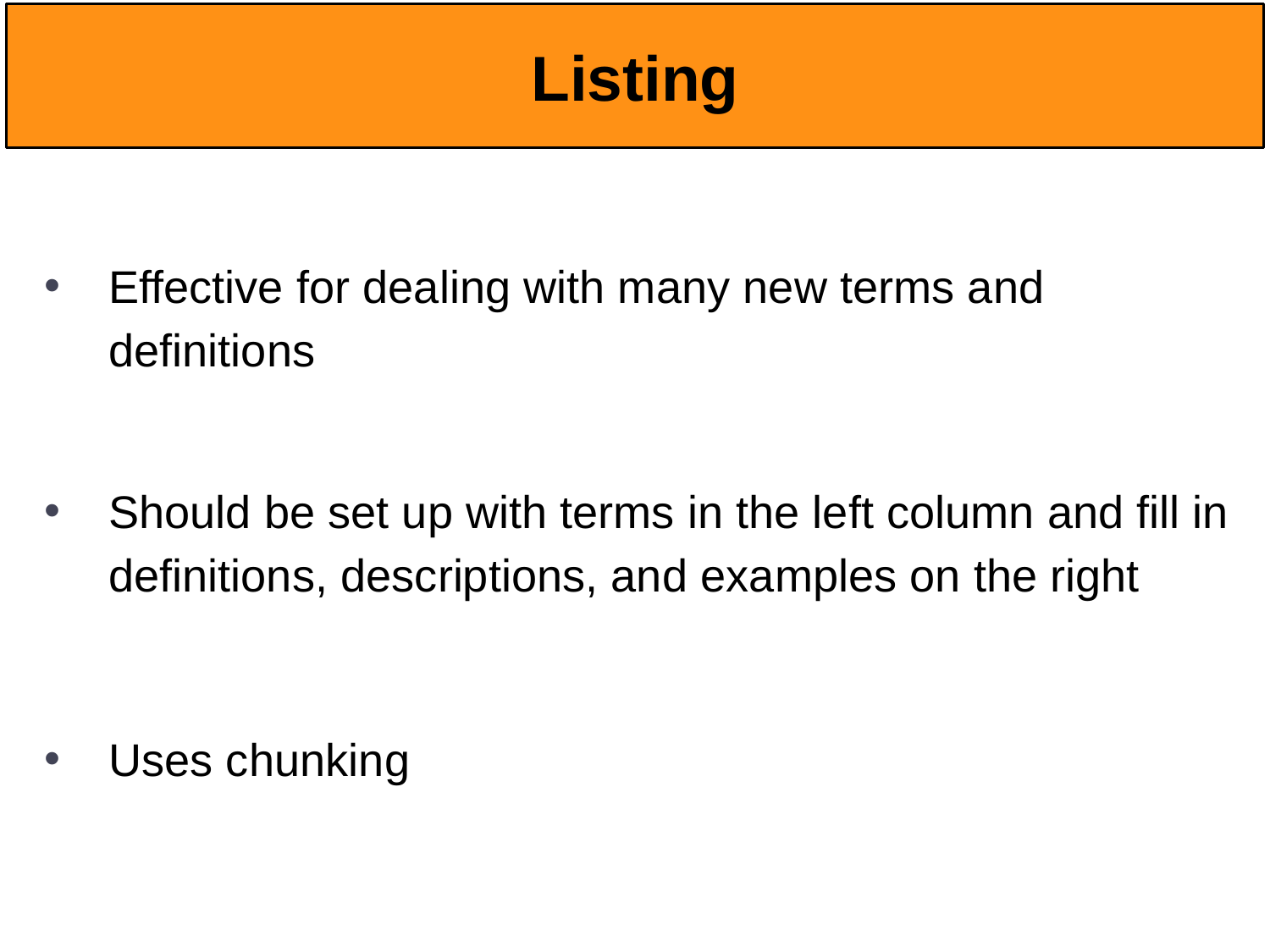

# Listing
Effective for dealing with many new terms and definitions

Should be set up with terms in the left column and fill in definitions, descriptions, and examples on the right

Uses chunking